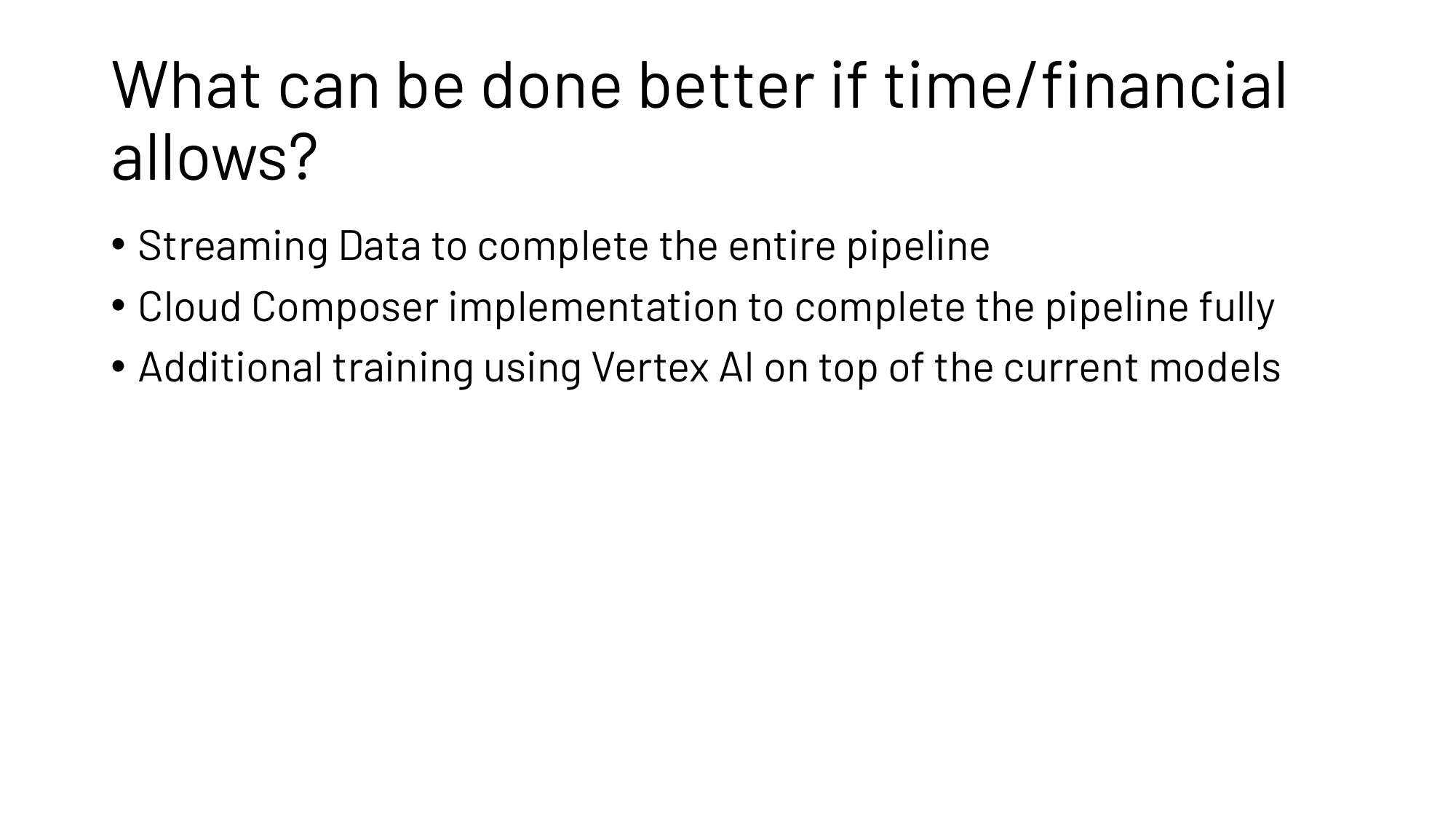

# What can be done better if time/financial allows?
Streaming Data to complete the entire pipeline
Cloud Composer implementation to complete the pipeline fully
Additional training using Vertex AI on top of the current models